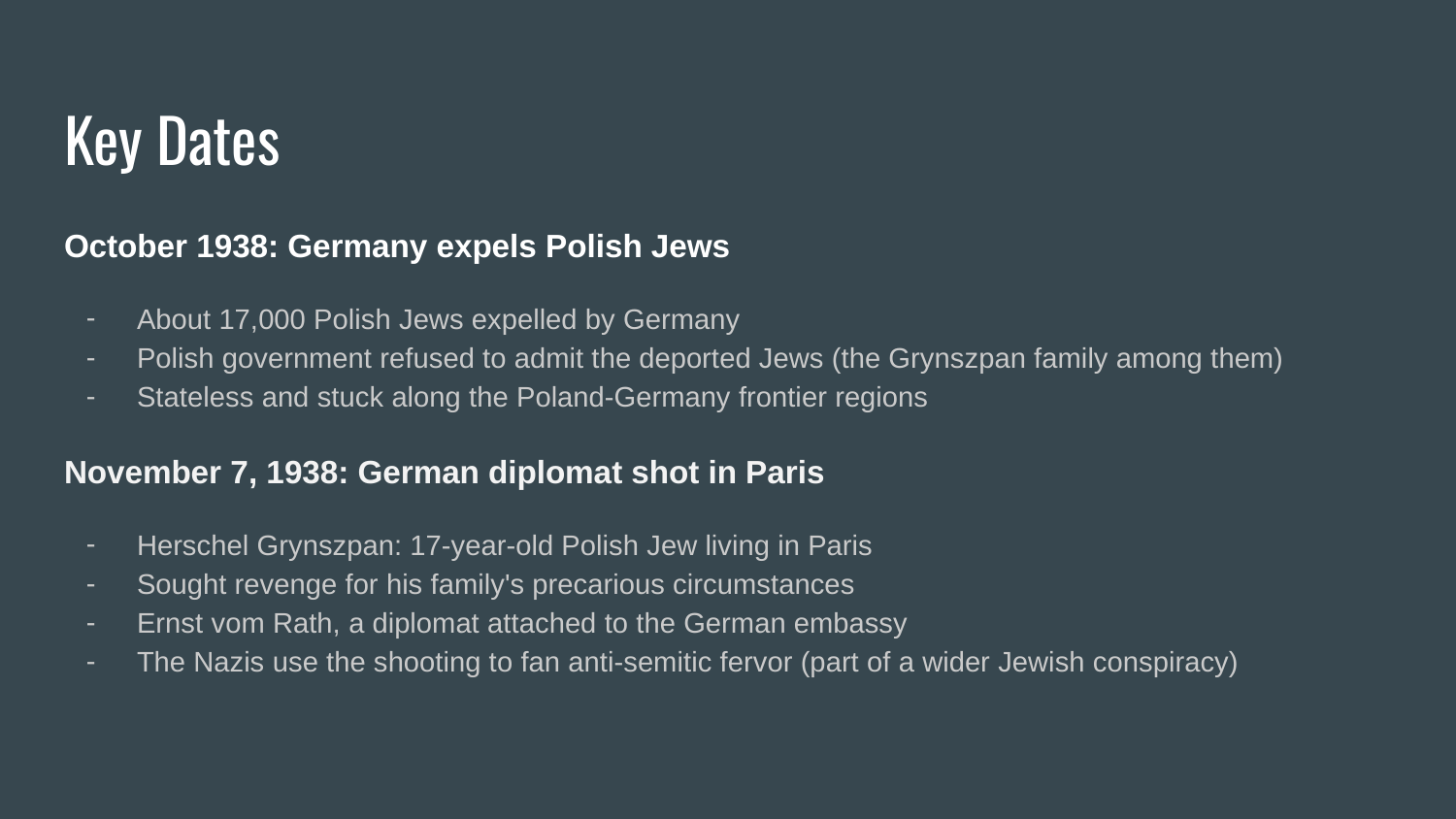

# Key Dates
October 1938: Germany expels Polish Jews
About 17,000 Polish Jews expelled by Germany
Polish government refused to admit the deported Jews (the Grynszpan family among them)
Stateless and stuck along the Poland-Germany frontier regions
November 7, 1938: German diplomat shot in Paris
Herschel Grynszpan: 17-year-old Polish Jew living in Paris
Sought revenge for his family's precarious circumstances
Ernst vom Rath, a diplomat attached to the German embassy
The Nazis use the shooting to fan anti-semitic fervor (part of a wider Jewish conspiracy)